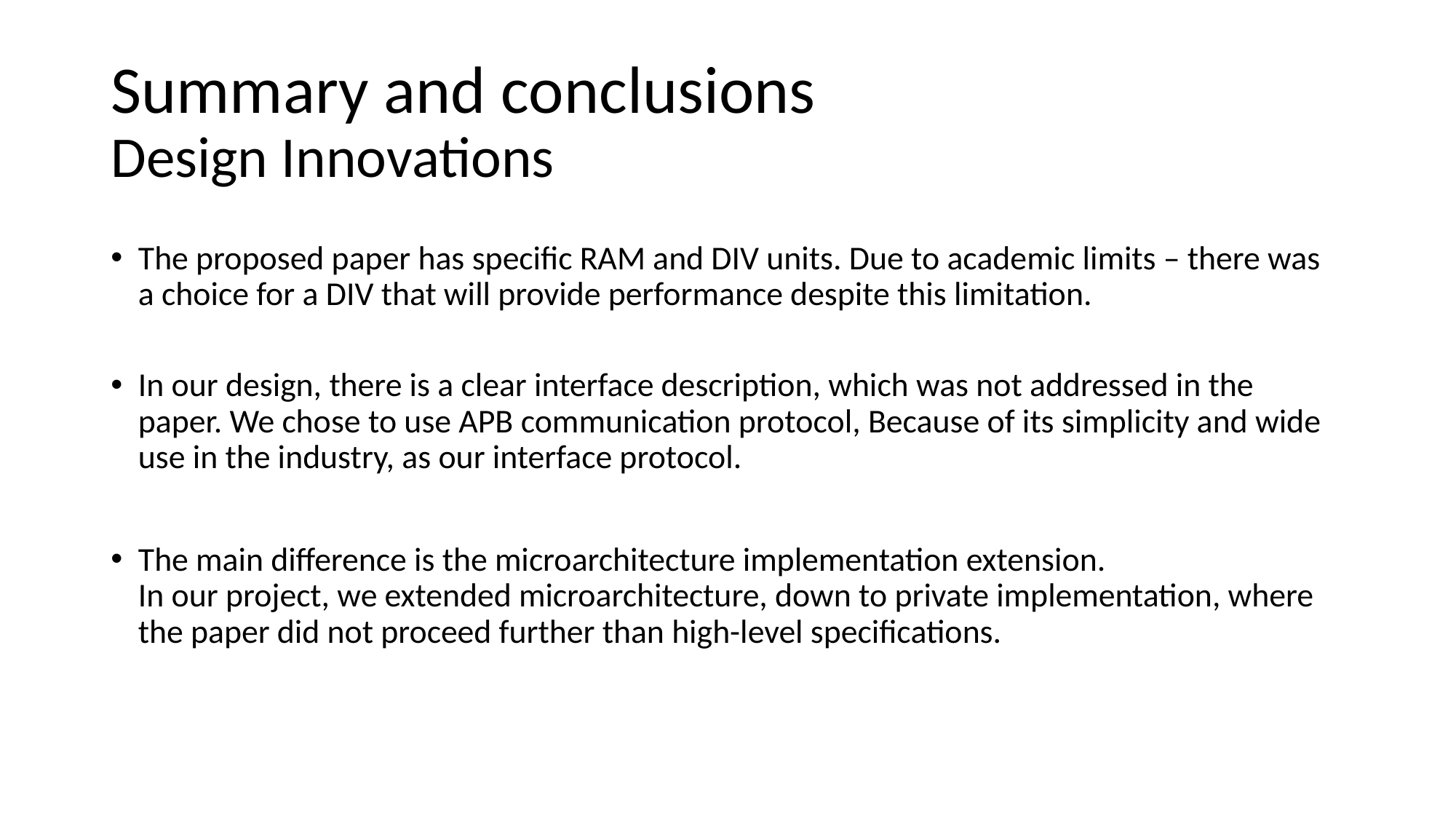

# Summary and conclusions Design Innovations
The proposed paper has specific RAM and DIV units. Due to academic limits – there was a choice for a DIV that will provide performance despite this limitation.
In our design, there is a clear interface description, which was not addressed in the paper. We chose to use APB communication protocol, Because of its simplicity and wide use in the industry, as our interface protocol.

The main difference is the microarchitecture implementation extension.
In our project, we extended microarchitecture, down to private implementation, where the paper did not proceed further than high-level specifications.